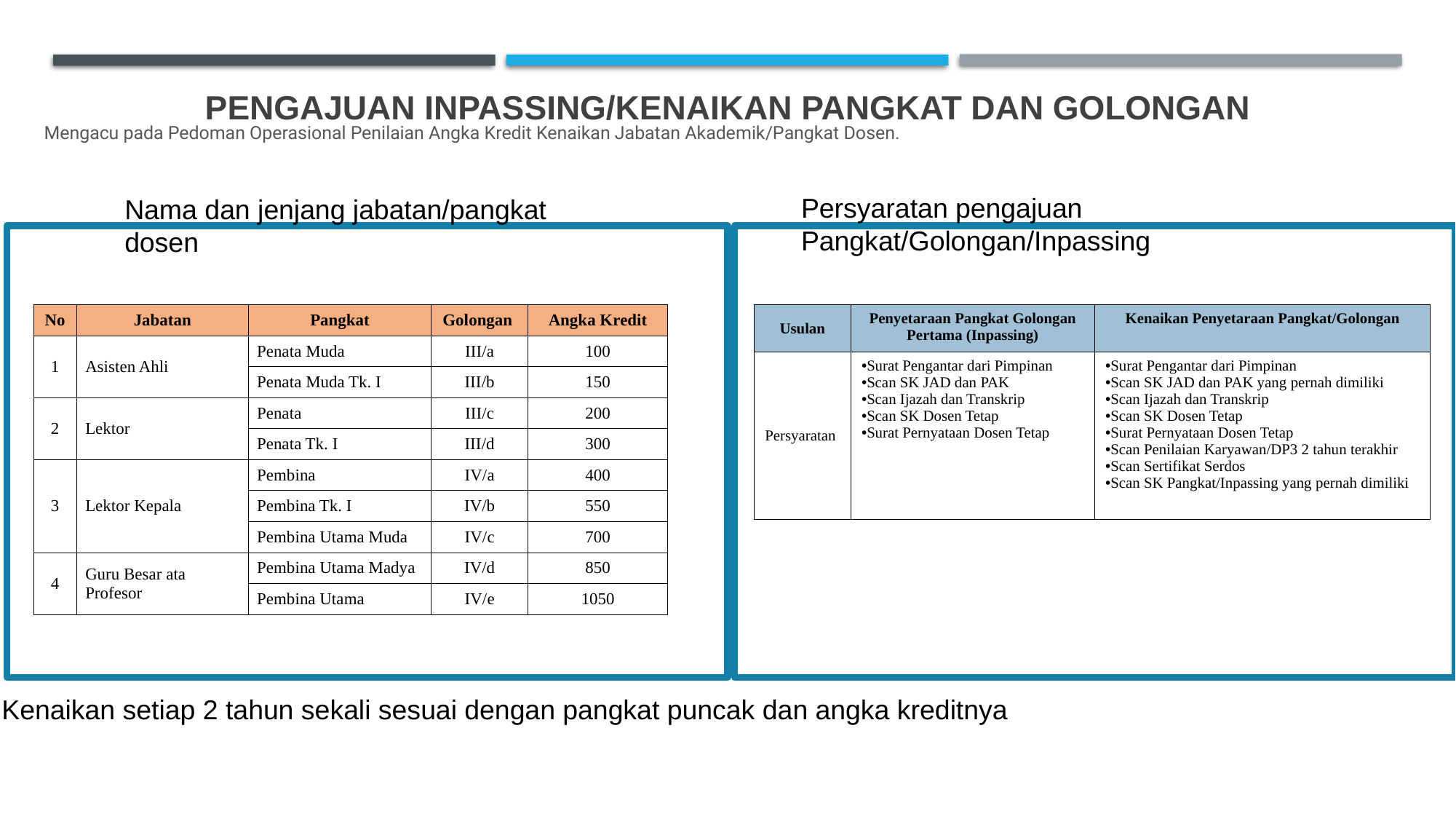

# PENGAJUAN INPASSING/KENAIKAN PANGKAT DAN GOLONGAN
Mengacu pada Pedoman Operasional Penilaian Angka Kredit Kenaikan Jabatan Akademik/Pangkat Dosen.
Persyaratan pengajuan Pangkat/Golongan/Inpassing
Nama dan jenjang jabatan/pangkat dosen

| Usulan | Penyetaraan Pangkat Golongan Pertama (Inpassing) | Kenaikan Penyetaraan Pangkat/Golongan |
| --- | --- | --- |
| Persyaratan | Surat Pengantar dari Pimpinan Scan SK JAD dan PAK Scan Ijazah dan Transkrip Scan SK Dosen Tetap Surat Pernyataan Dosen Tetap | Surat Pengantar dari Pimpinan Scan SK JAD dan PAK yang pernah dimiliki Scan Ijazah dan Transkrip Scan SK Dosen Tetap Surat Pernyataan Dosen Tetap Scan Penilaian Karyawan/DP3 2 tahun terakhir Scan Sertifikat Serdos Scan SK Pangkat/Inpassing yang pernah dimiliki |
| No | Jabatan | Pangkat | Golongan | Angka Kredit |
| --- | --- | --- | --- | --- |
| 1 | Asisten Ahli | Penata Muda | III/a | 100 |
|  |  | Penata Muda Tk. I | III/b | 150 |
| 2 | Lektor | Penata | III/c | 200 |
|  |  | Penata Tk. I | III/d | 300 |
| 3 | Lektor Kepala | Pembina | IV/a | 400 |
|  |  | Pembina Tk. I | IV/b | 550 |
|  |  | Pembina Utama Muda | IV/c | 700 |
| 4 | Guru Besar ata Profesor | Pembina Utama Madya | IV/d | 850 |
|  |  | Pembina Utama | IV/e | 1050 |

Kenaikan setiap 2 tahun sekali sesuai dengan pangkat puncak dan angka kreditnya